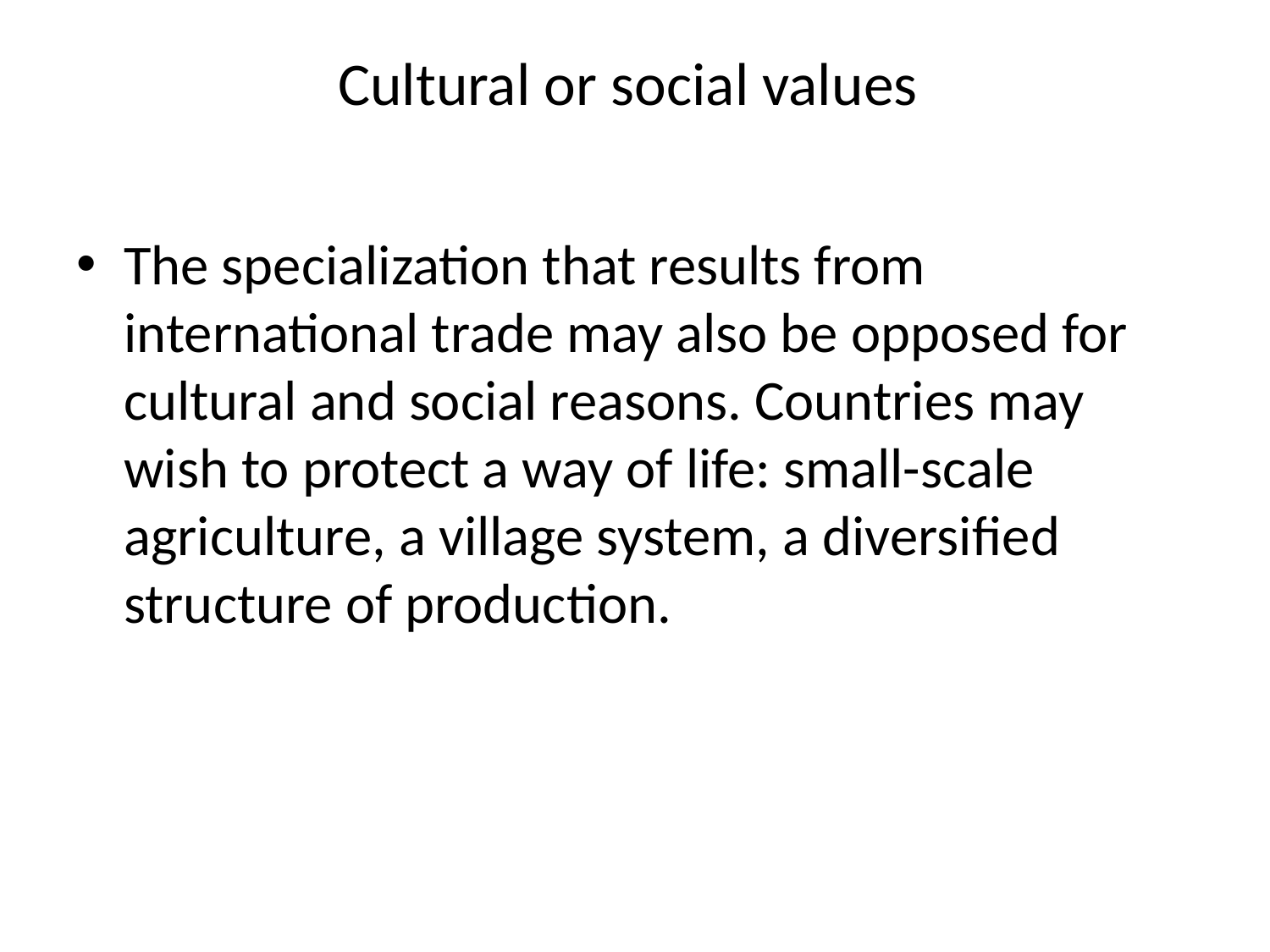

# Cultural or social values
The specialization that results from international trade may also be opposed for cultural and social reasons. Countries may wish to protect a way of life: small-scale agriculture, a village system, a diversiﬁed structure of production.